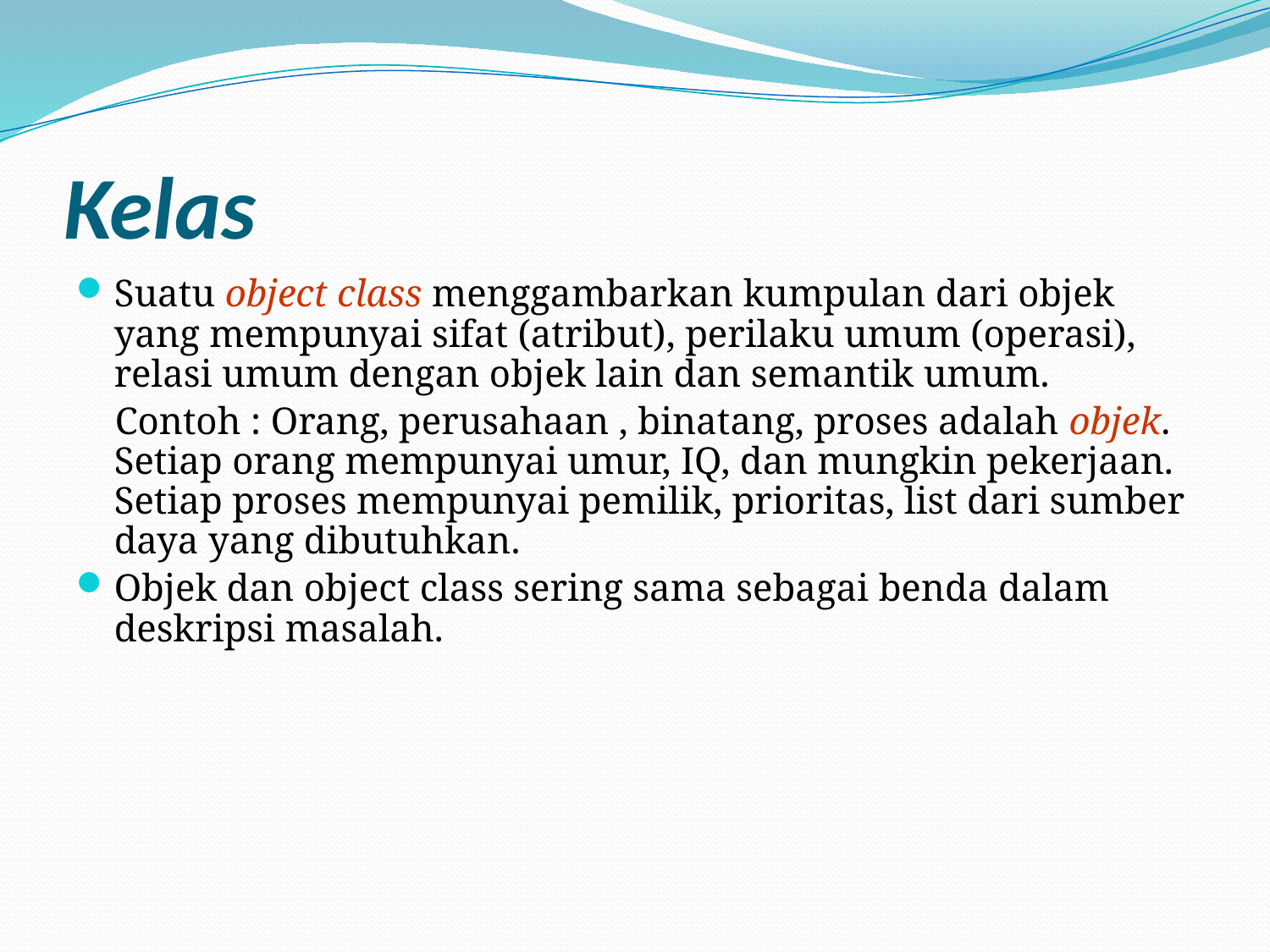

# Kelas
Suatu object class menggambarkan kumpulan dari objek yang mempunyai sifat (atribut), perilaku umum (operasi), relasi umum dengan objek lain dan semantik umum.
    Contoh : Orang, perusahaan , binatang, proses adalah objek. Setiap orang mempunyai umur, IQ, dan mungkin pekerjaan. Setiap proses mempunyai pemilik, prioritas, list dari sumber daya yang dibutuhkan.
Objek dan object class sering sama sebagai benda dalam deskripsi masalah.